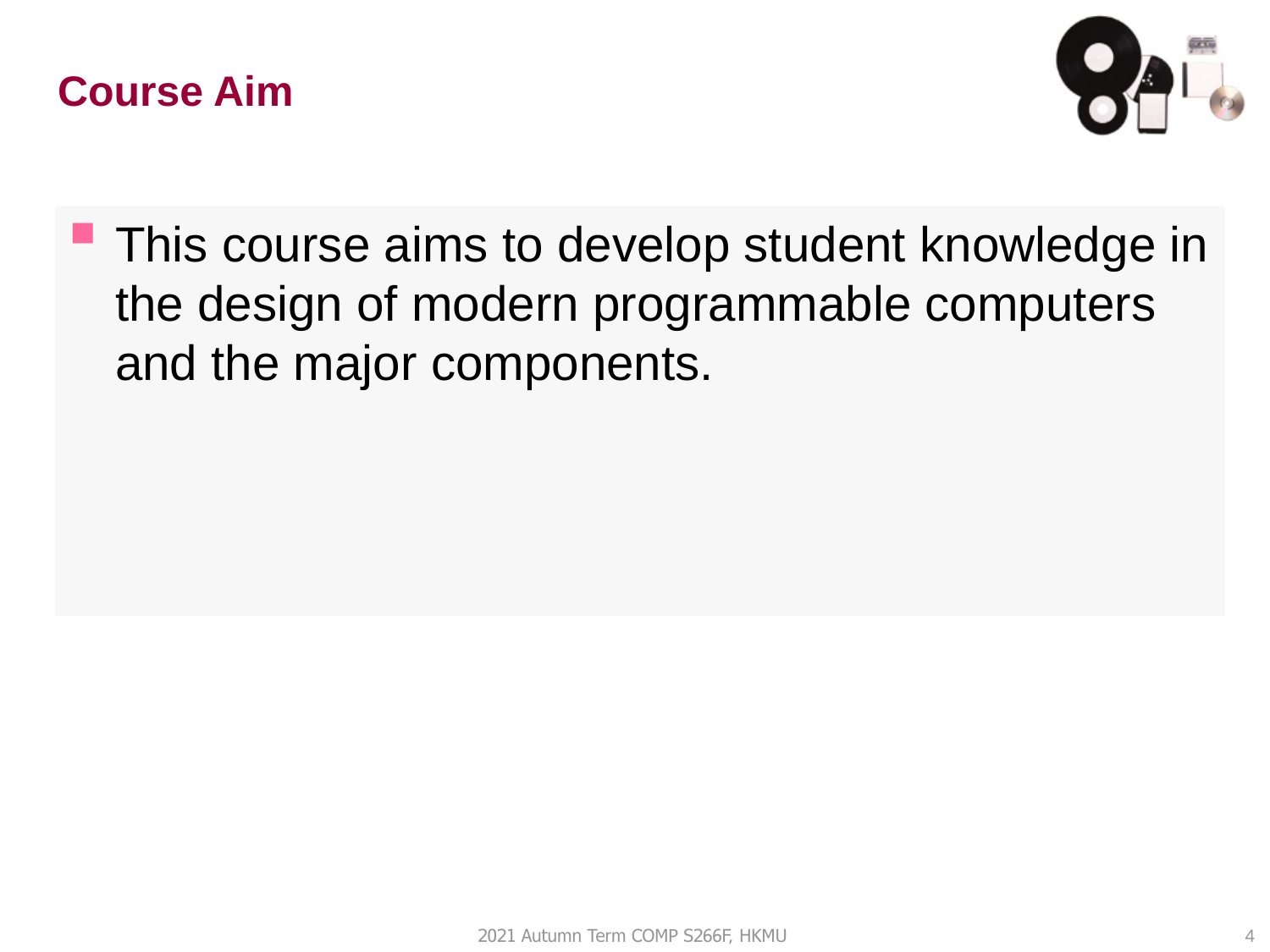

# Course Aim
This course aims to develop student knowledge in the design of modern programmable computers and the major components.
2021 Autumn Term COMP S266F, HKMU
4